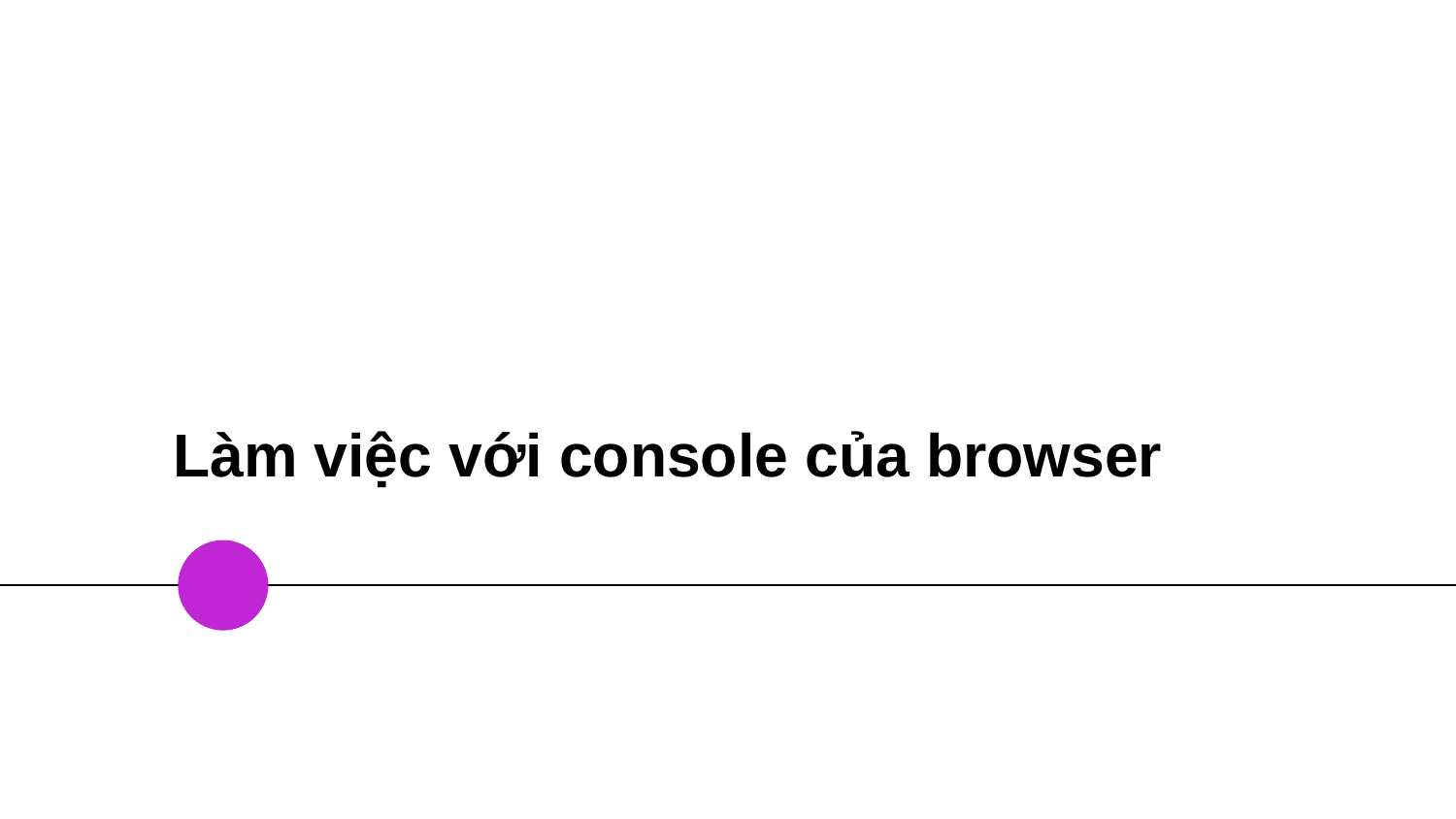

# Làm việc với console của browser